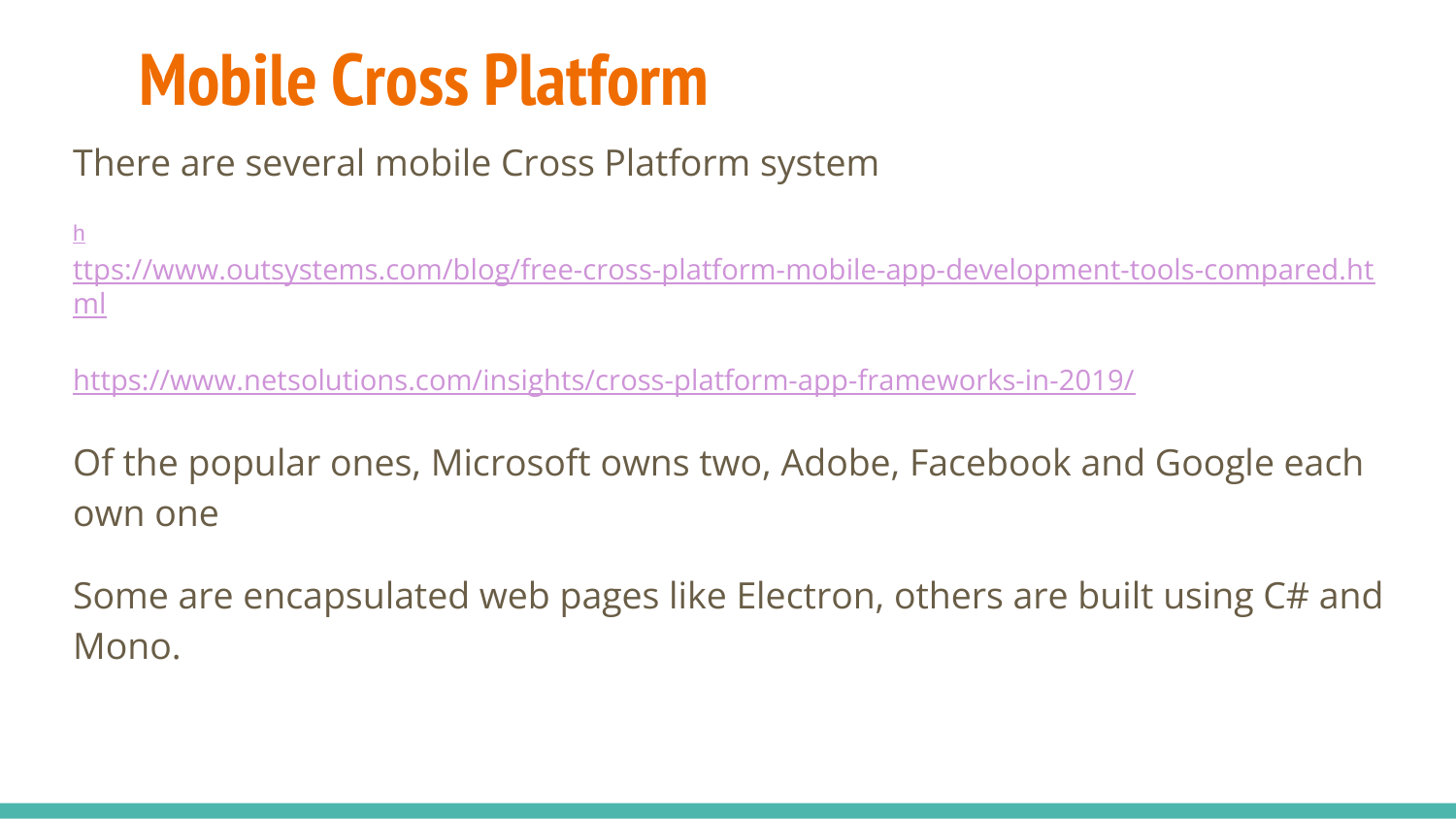

# Mobile Cross Platform
There are several mobile Cross Platform system
https://www.outsystems.com/blog/free-cross-platform-mobile-app-development-tools-compared.html
https://www.netsolutions.com/insights/cross-platform-app-frameworks-in-2019/
Of the popular ones, Microsoft owns two, Adobe, Facebook and Google each own one
Some are encapsulated web pages like Electron, others are built using C# and Mono.